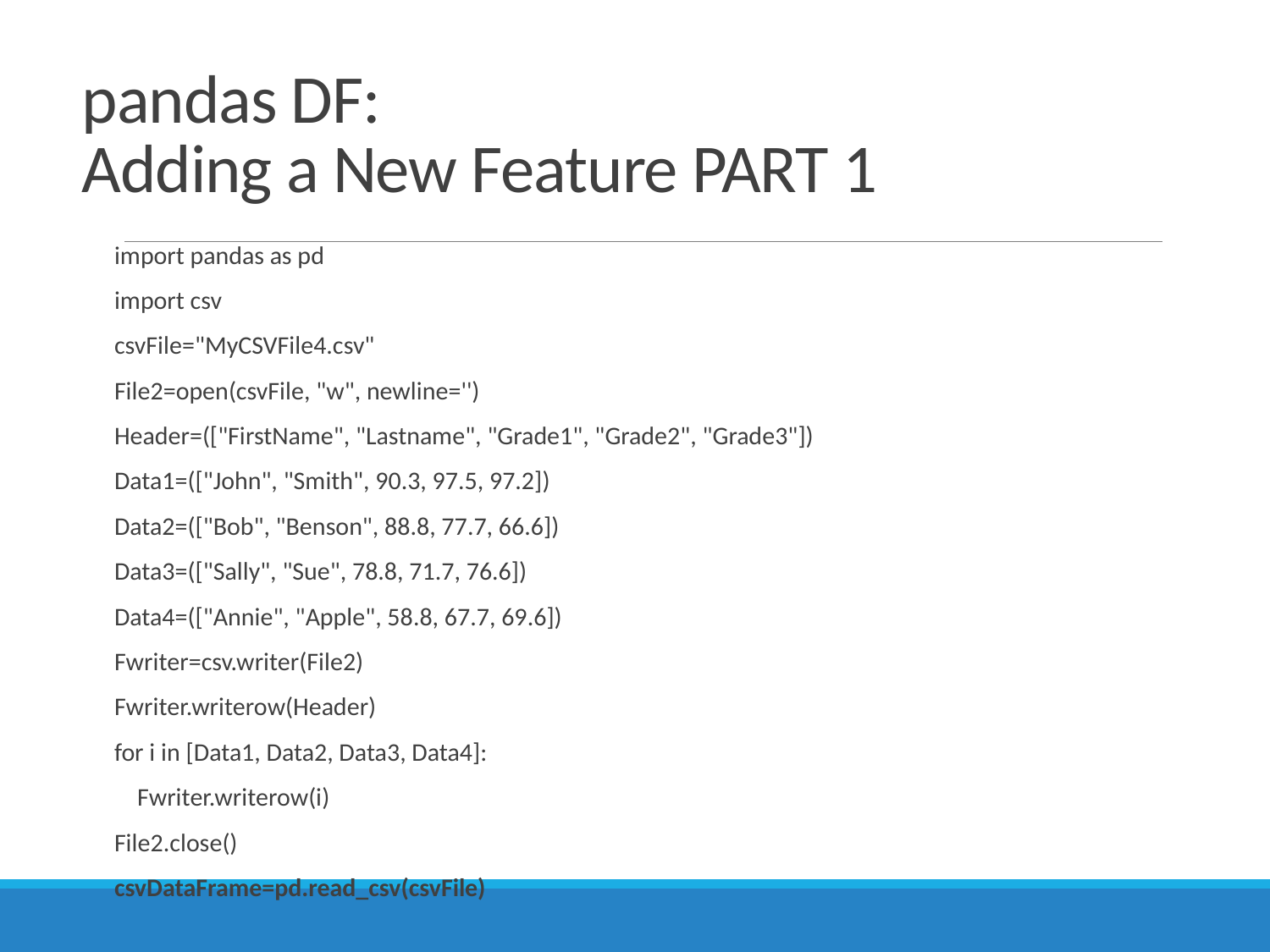

# pandas DF: Adding a New Feature PART 1
import pandas as pd
import csv
csvFile="MyCSVFile4.csv"
File2=open(csvFile, "w", newline='')
Header=(["FirstName", "Lastname", "Grade1", "Grade2", "Grade3"])
Data1=(["John", "Smith", 90.3, 97.5, 97.2])
Data2=(["Bob", "Benson", 88.8, 77.7, 66.6])
Data3=(["Sally", "Sue", 78.8, 71.7, 76.6])
Data4=(["Annie", "Apple", 58.8, 67.7, 69.6])
Fwriter=csv.writer(File2)
Fwriter.writerow(Header)
for i in [Data1, Data2, Data3, Data4]:
    Fwriter.writerow(i)
File2.close()
csvDataFrame=pd.read_csv(csvFile)